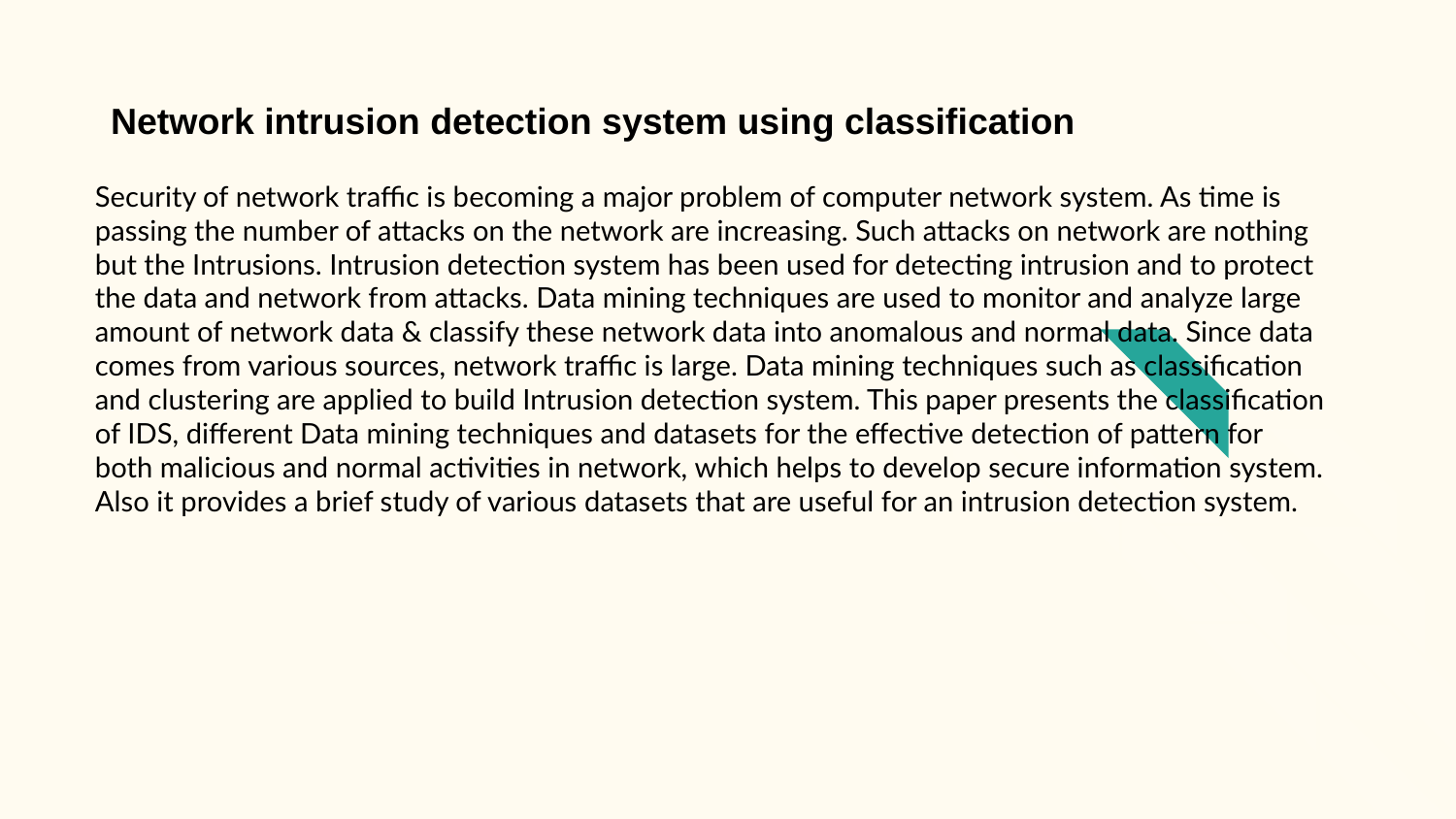

Network intrusion detection system using classification
Security of network traffic is becoming a major problem of computer network system. As time is passing the number of attacks on the network are increasing. Such attacks on network are nothing but the Intrusions. Intrusion detection system has been used for detecting intrusion and to protect the data and network from attacks. Data mining techniques are used to monitor and analyze large amount of network data & classify these network data into anomalous and normal data. Since data comes from various sources, network traffic is large. Data mining techniques such as classification and clustering are applied to build Intrusion detection system. This paper presents the classification of IDS, different Data mining techniques and datasets for the effective detection of pattern for both malicious and normal activities in network, which helps to develop secure information system. Also it provides a brief study of various datasets that are useful for an intrusion detection system.